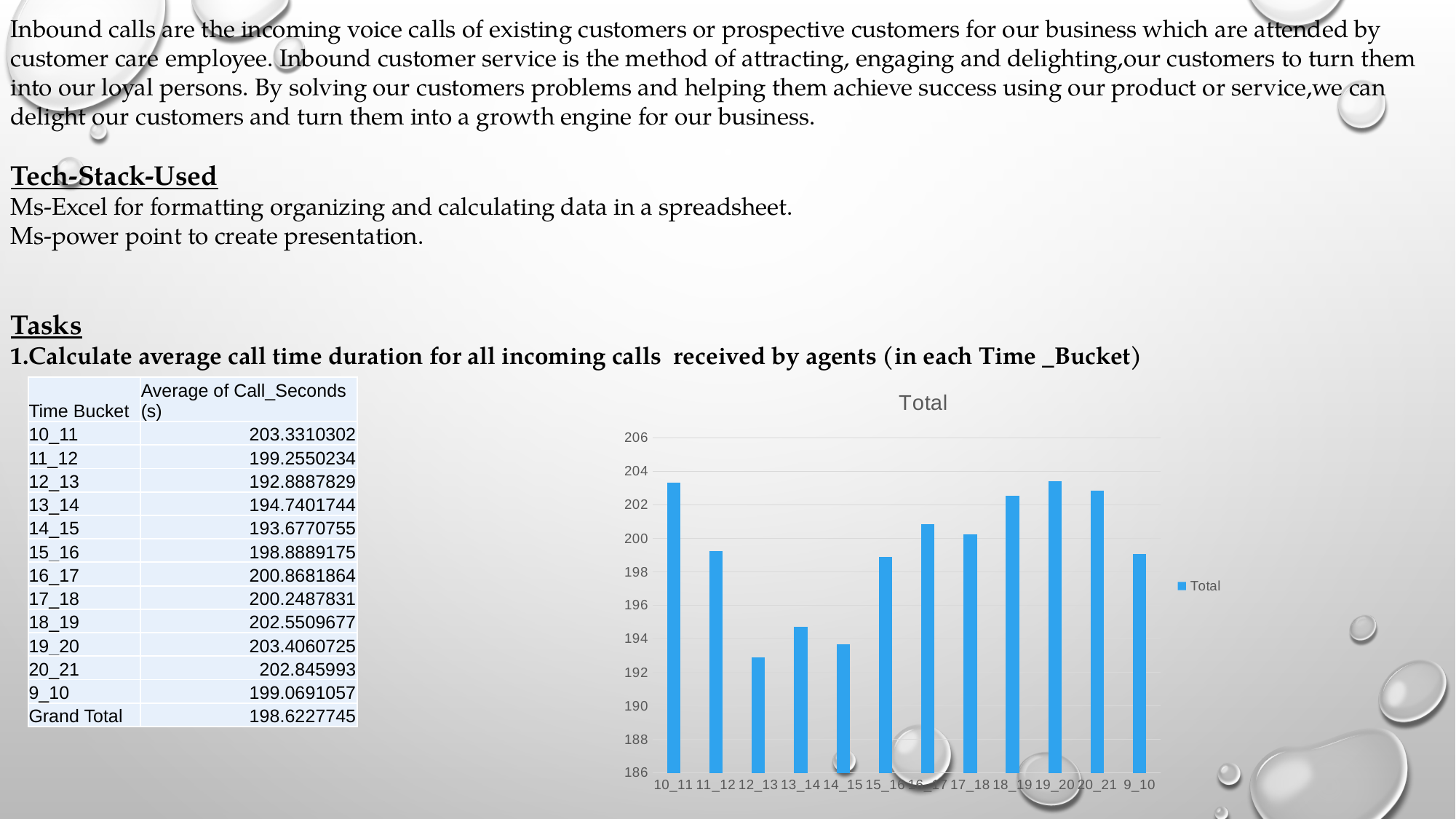

Inbound calls are the incoming voice calls of existing customers or prospective customers for our business which are attended by customer care employee. Inbound customer service is the method of attracting, engaging and delighting,our customers to turn them into our loyal persons. By solving our customers problems and helping them achieve success using our product or service,we can delight our customers and turn them into a growth engine for our business.

Tech-Stack-Used
Ms-Excel for formatting organizing and calculating data in a spreadsheet.
Ms-power point to create presentation.

Tasks
1.Calculate average call time duration for all incoming calls  received by agents (in each Time _Bucket)

### Chart:

| Category | Total |
|---|---|
| 10_11 | 203.33103015075378 |
| 11_12 | 199.255023364486 |
| 12_13 | 192.8887828668363 |
| 13_14 | 194.7401744251897 |
| 14_15 | 193.67707549535993 |
| 15_16 | 198.8889175257732 |
| 16_17 | 200.86818644931228 |
| 17_18 | 200.2487830548612 |
| 18_19 | 202.5509677419355 |
| 19_20 | 203.40607252075142 |
| 20_21 | 202.8459930313589 |
| 9_10 | 199.0691056910569 |
| Time Bucket | Average of Call\_Seconds (s) |
| --- | --- |
| 10\_11 | 203.3310302 |
| 11\_12 | 199.2550234 |
| 12\_13 | 192.8887829 |
| 13\_14 | 194.7401744 |
| 14\_15 | 193.6770755 |
| 15\_16 | 198.8889175 |
| 16\_17 | 200.8681864 |
| 17\_18 | 200.2487831 |
| 18\_19 | 202.5509677 |
| 19\_20 | 203.4060725 |
| 20\_21 | 202.845993 |
| 9\_10 | 199.0691057 |
| Grand Total | 198.6227745 |